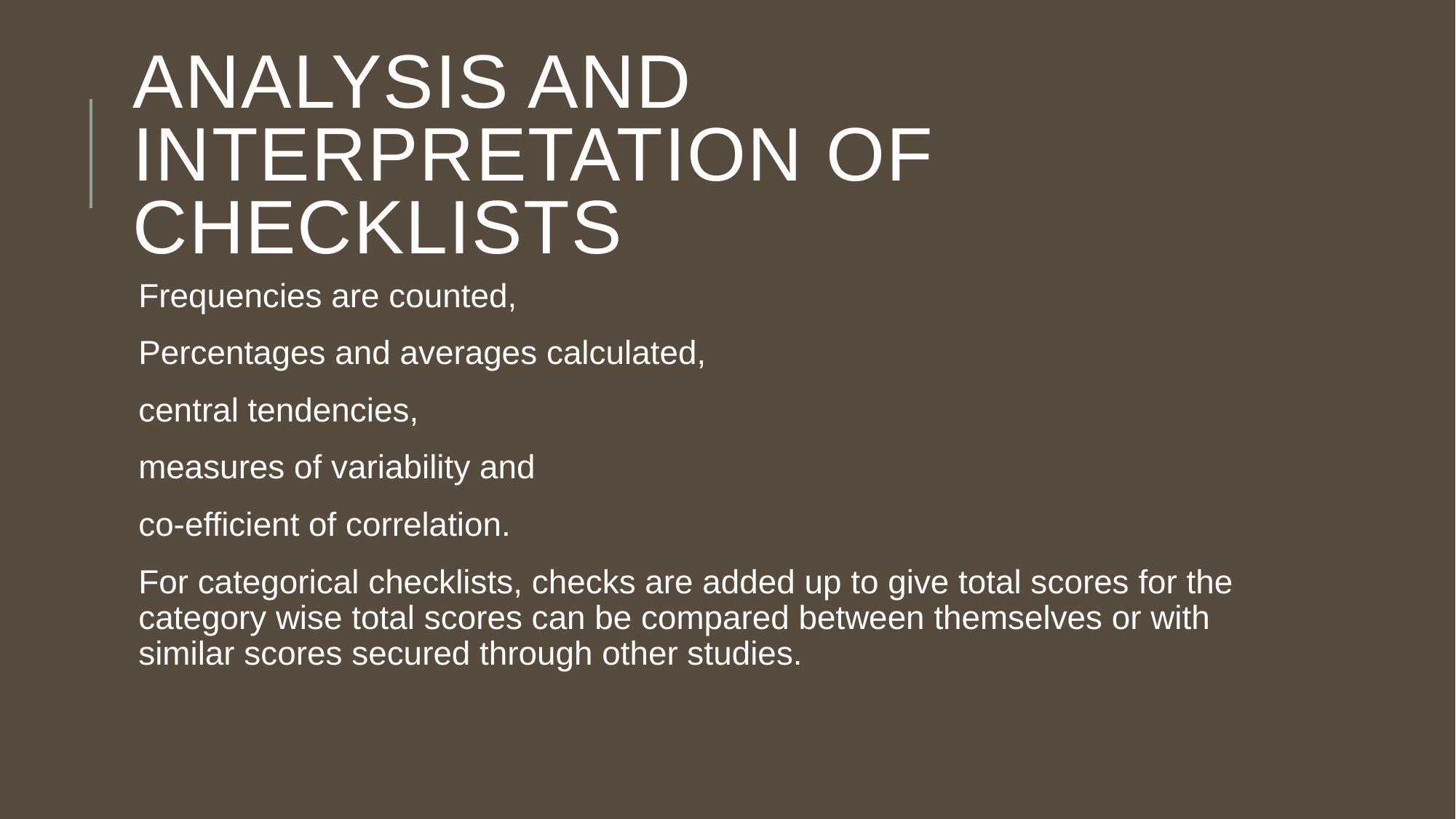

# Analysis and interpretation of checklists
Frequencies are counted,
Percentages and averages calculated,
central tendencies,
measures of variability and
co-efficient of correlation.
For categorical checklists, checks are added up to give total scores for the category wise total scores can be compared between themselves or with similar scores secured through other studies.